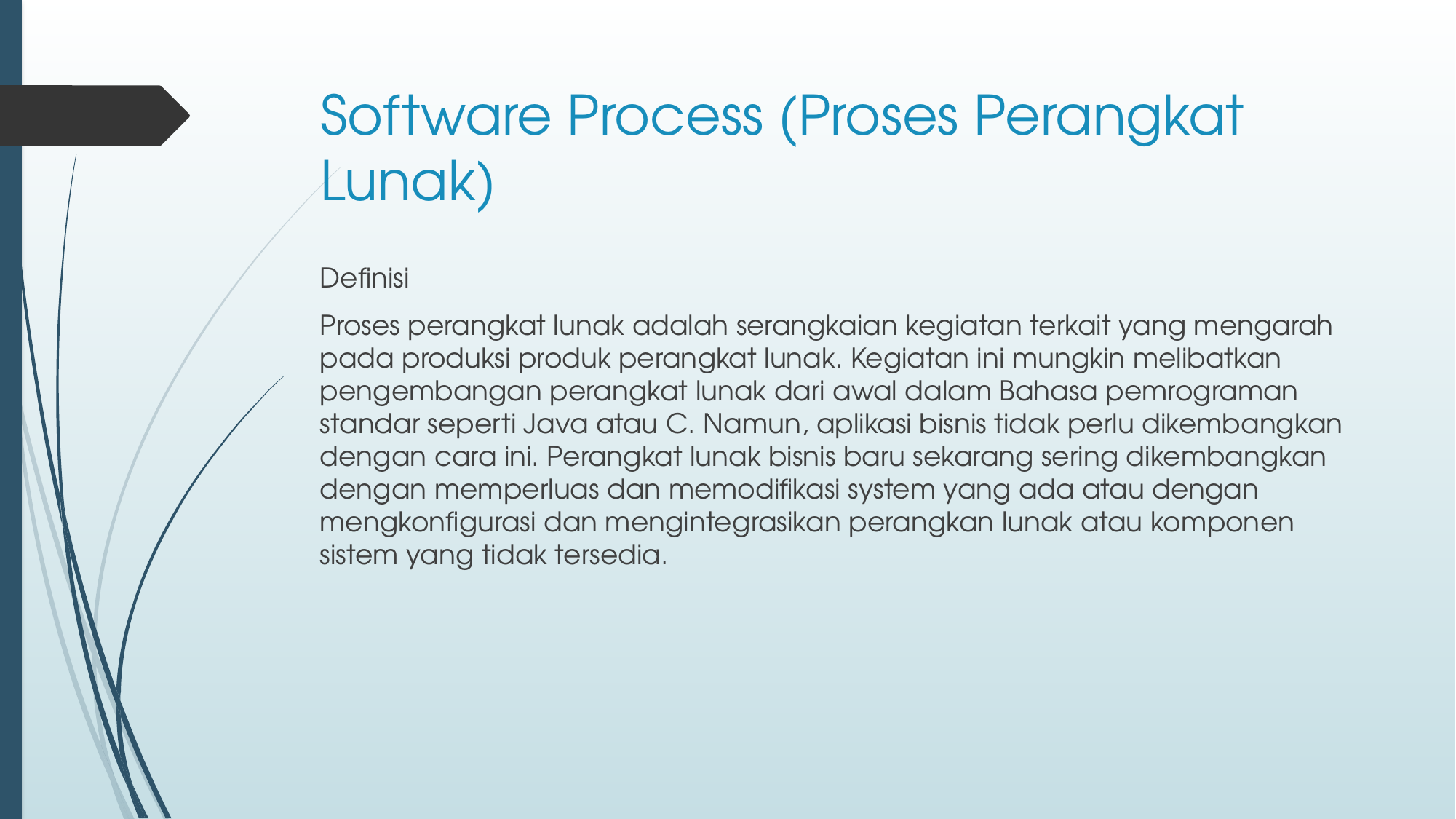

# Software Process (Proses Perangkat Lunak)
Definisi
Proses perangkat lunak adalah serangkaian kegiatan terkait yang mengarah pada produksi produk perangkat lunak. Kegiatan ini mungkin melibatkan pengembangan perangkat lunak dari awal dalam Bahasa pemrograman standar seperti Java atau C. Namun, aplikasi bisnis tidak perlu dikembangkan dengan cara ini. Perangkat lunak bisnis baru sekarang sering dikembangkan dengan memperluas dan memodifikasi system yang ada atau dengan mengkonfigurasi dan mengintegrasikan perangkan lunak atau komponen sistem yang tidak tersedia.